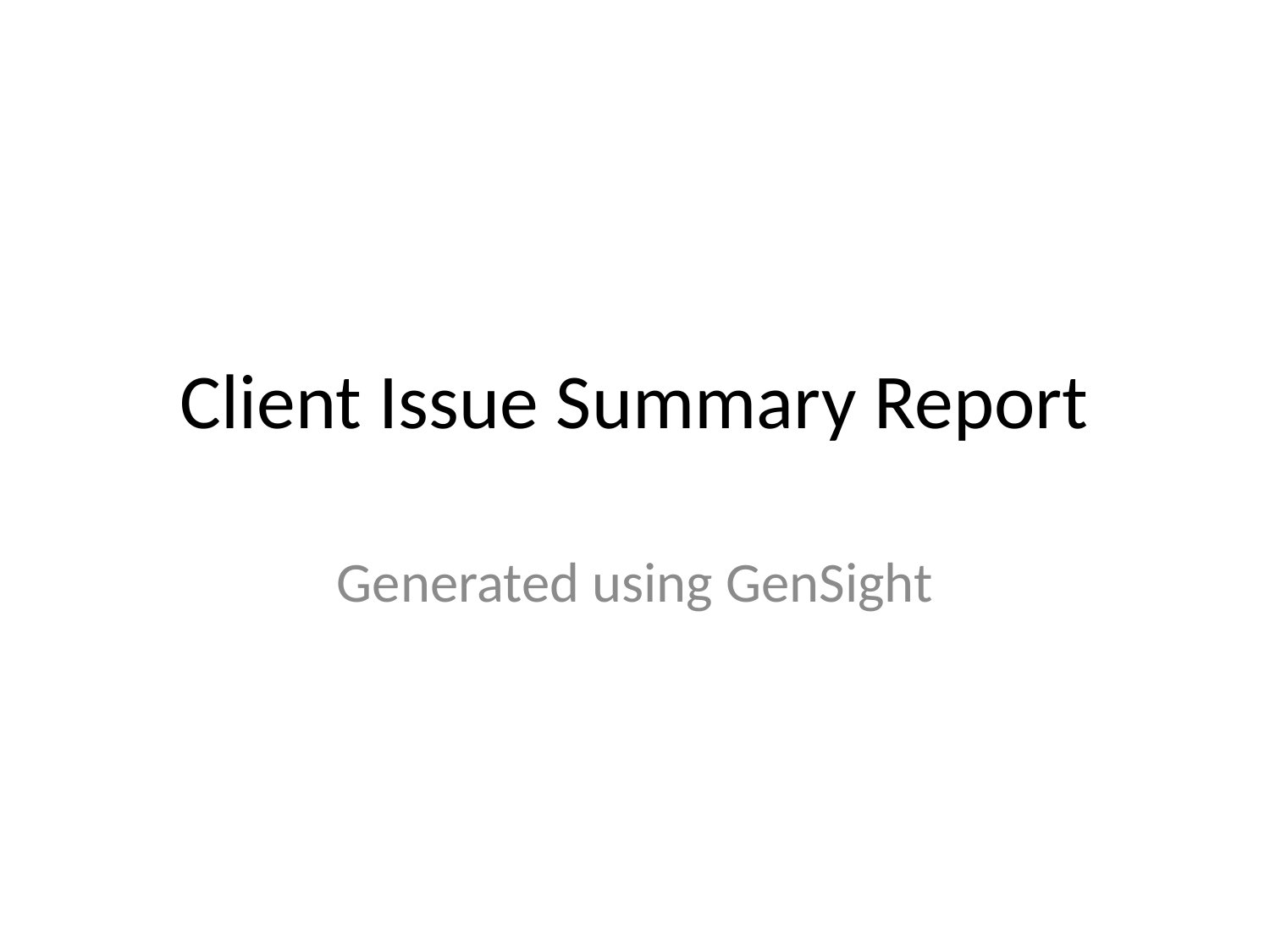

# Client Issue Summary Report
Generated using GenSight